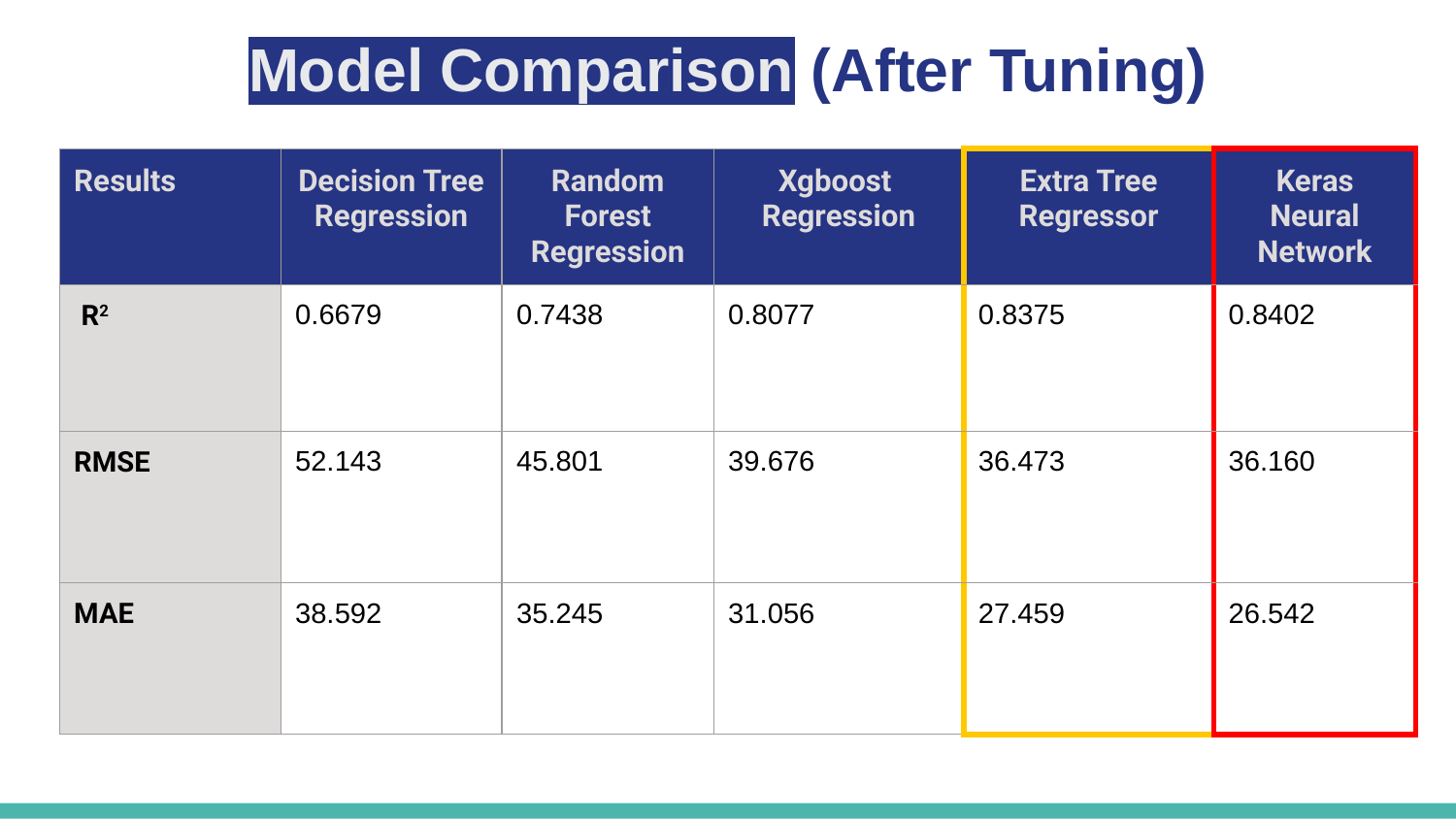

# Model Comparison (After Tuning)
| Results | Decision Tree Regression | Random Forest Regression | Xgboost Regression | Extra Tree Regressor | Keras Neural Network |
| --- | --- | --- | --- | --- | --- |
| R2 | 0.6679 | 0.7438 | 0.8077 | 0.8375 | 0.8402 |
| RMSE | 52.143 | 45.801 | 39.676 | 36.473 | 36.160 |
| MAE | 38.592 | 35.245 | 31.056 | 27.459 | 26.542 |